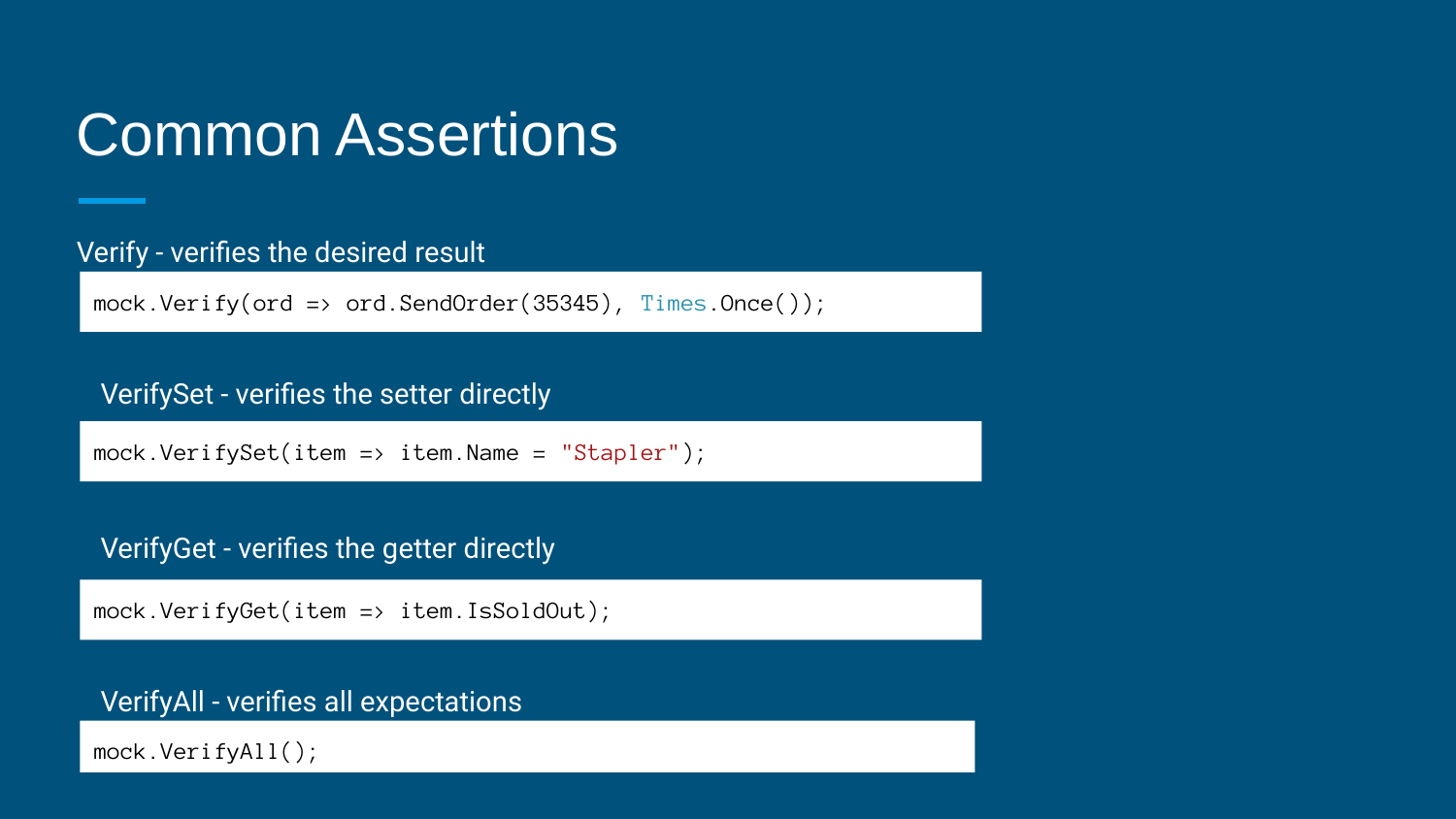

# Common Assertions
Verify - verifies the desired result

VerifySet - verifies the setter directly

VerifyGet - verifies the getter directly

VerifyAll - verifies all expectations

mock.Verify(ord => ord.SendOrder(35345), Times.Once());

mock.VerifySet(item => item.Name = "Stapler");
mock.VerifyGet(item => item.IsSoldOut);
mock.VerifyAll();